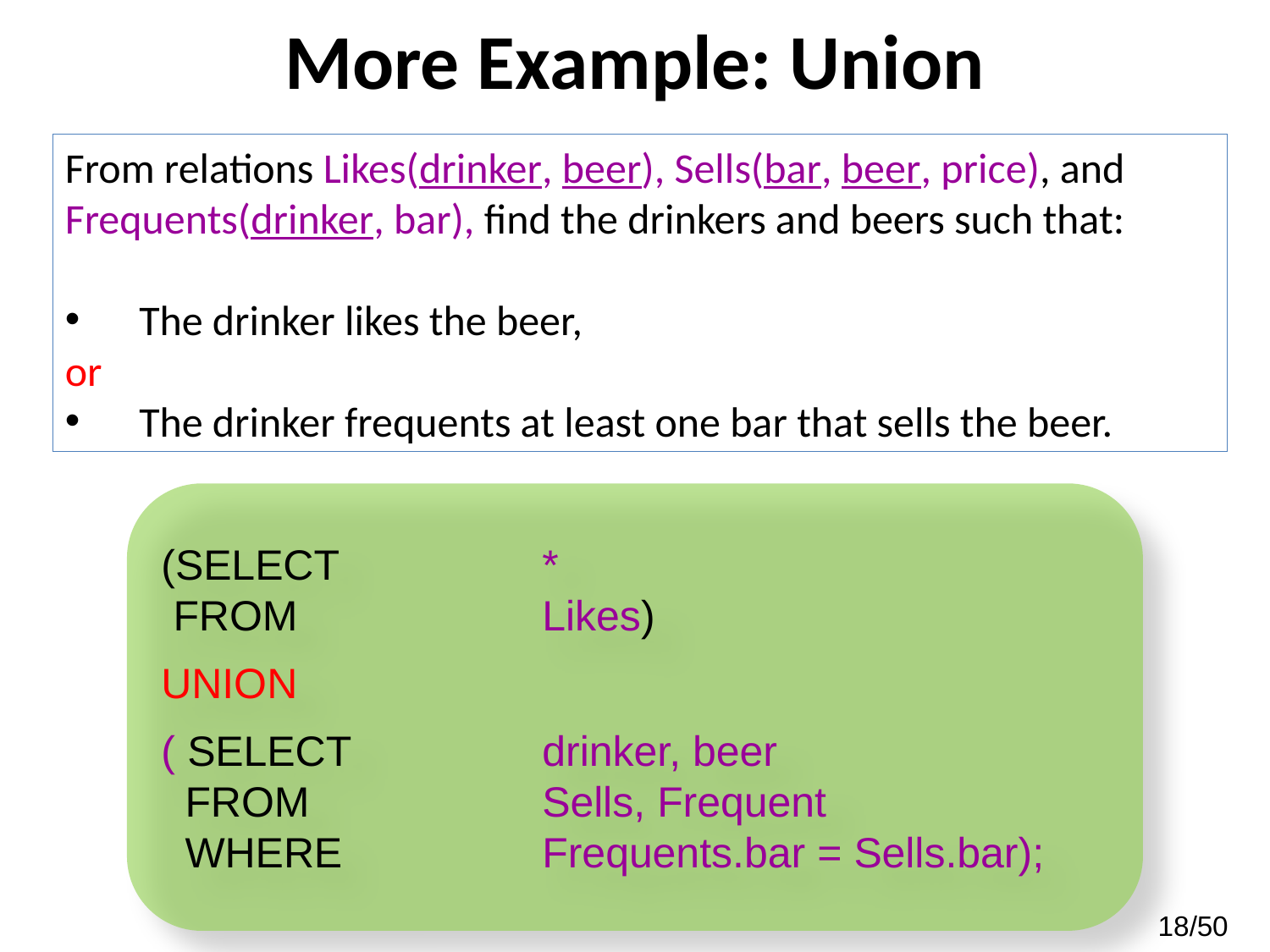

# More Example: Union
From relations Likes(drinker, beer), Sells(bar, beer, price), and
Frequents(drinker, bar), find the drinkers and beers such that:

The drinker likes the beer,
or
The drinker frequents at least one bar that sells the beer.
(SELECT 		*
 FROM		Likes)

UNION

( SELECT 		drinker, beer
  FROM    		Sells, Frequent
  WHERE       	Frequents.bar = Sells.bar);
18/50